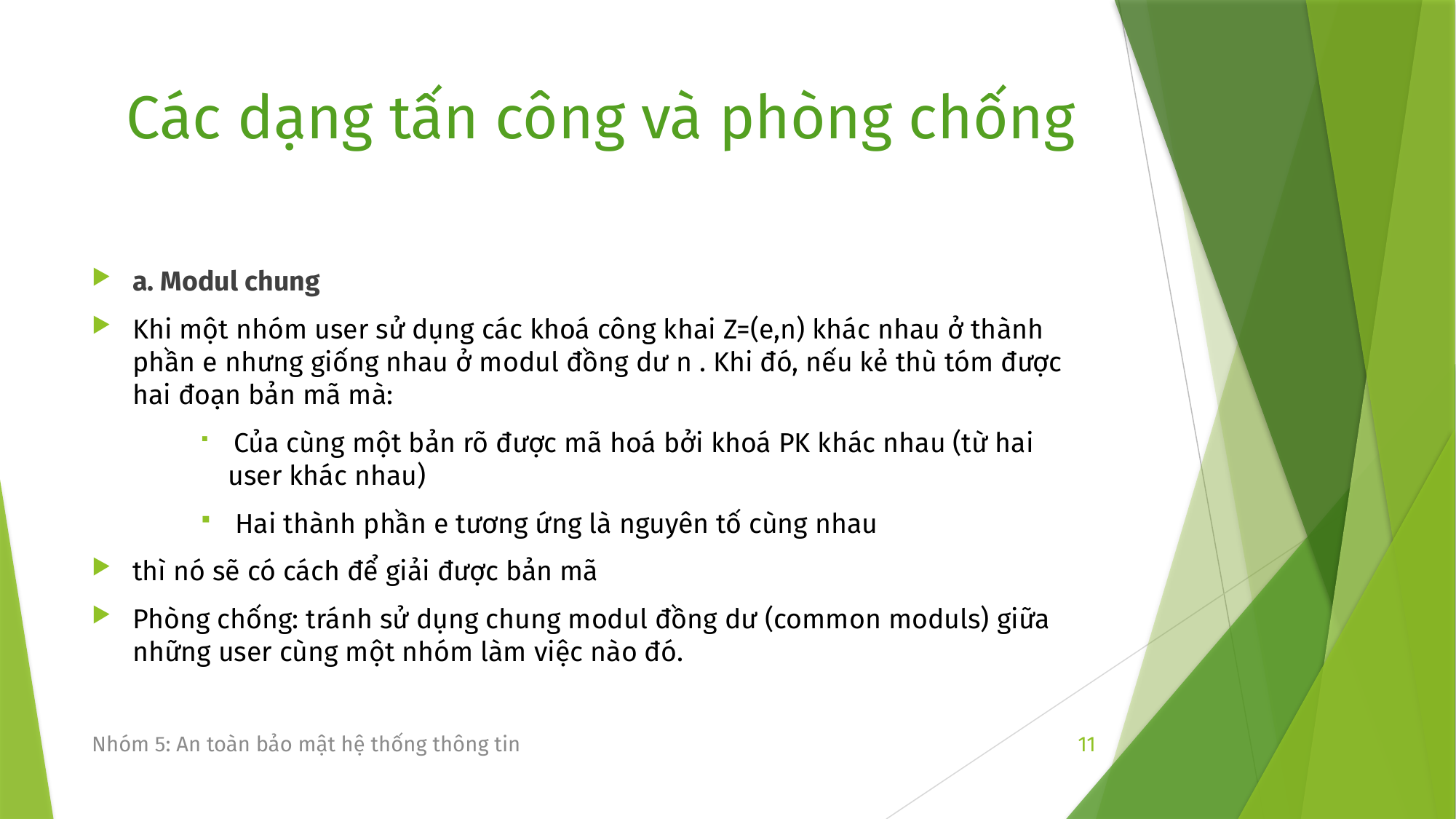

# Các dạng tấn công và phòng chống
a. Modul chung
Khi một nhóm user sử dụng các khoá công khai Z=(e,n) khác nhau ở thành phần e nhưng giống nhau ở modul đồng dư n . Khi đó, nếu kẻ thù tóm được hai đoạn bản mã mà:
 Của cùng một bản rõ được mã hoá bởi khoá PK khác nhau (từ hai user khác nhau)
 Hai thành phần e tương ứng là nguyên tố cùng nhau
thì nó sẽ có cách để giải được bản mã
Phòng chống: tránh sử dụng chung modul đồng dư (common moduls) giữa những user cùng một nhóm làm việc nào đó.

Nhóm 5: An toàn bảo mật hệ thống thông tin
11